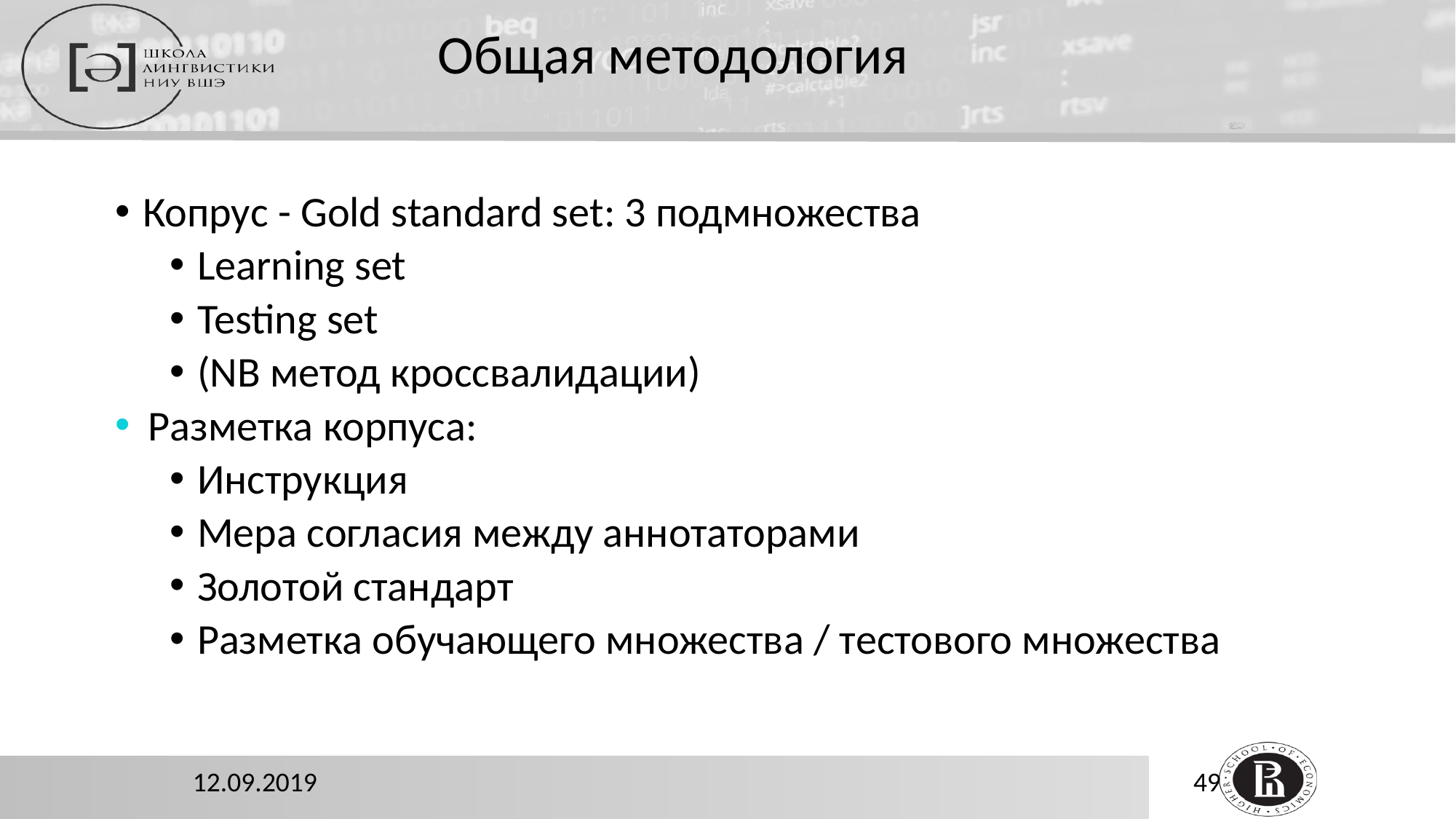

# Общая методология
Копрус - Gold standard set: 3 подмножества
Learning set
Testing set
(NB метод кроссвалидации)
Разметка корпуса:
Инструкция
Мера согласия между аннотаторами
Золотой стандарт
Разметка обучающего множества / тестового множества
12.09.2019

49